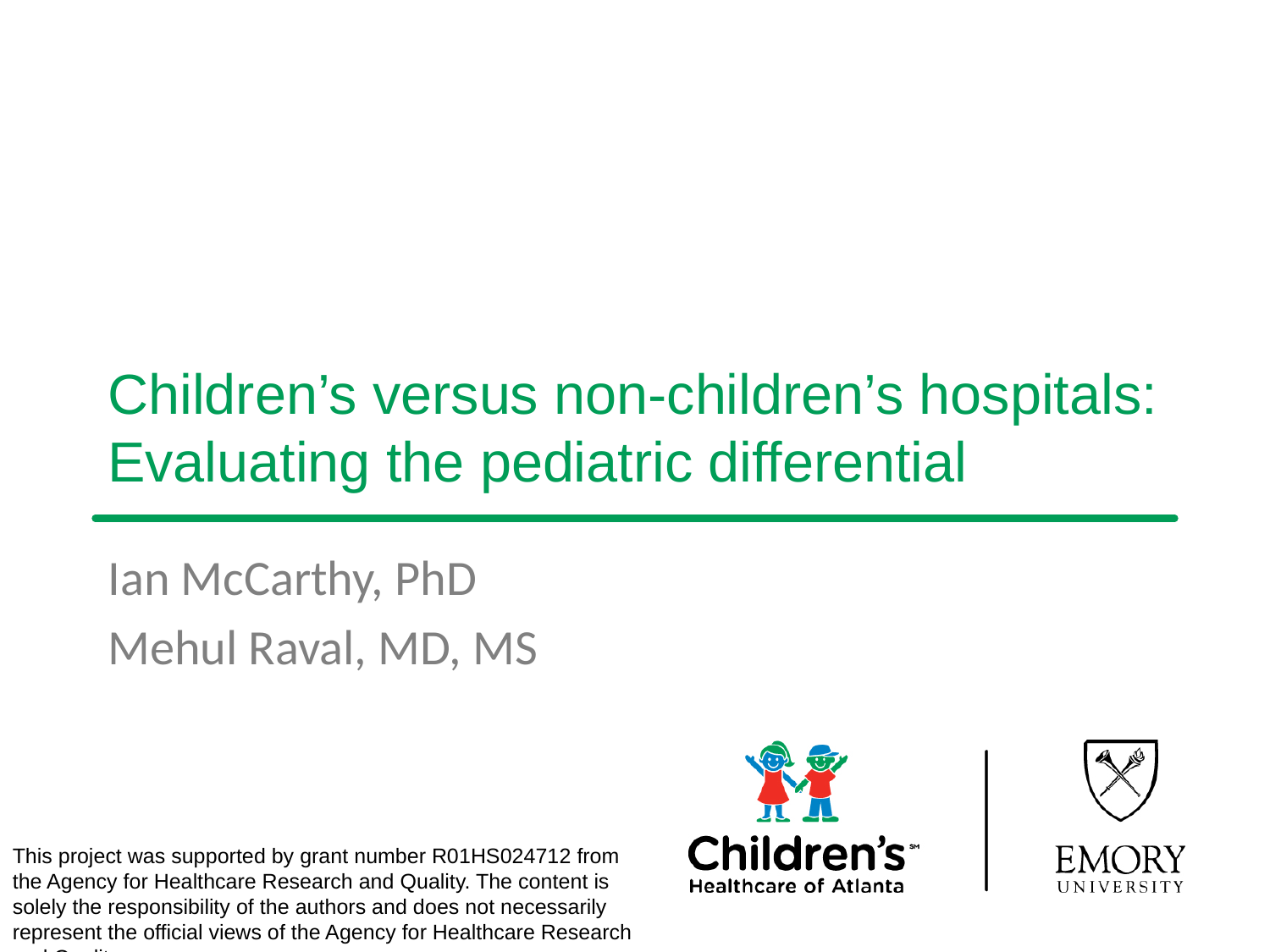

# Children’s versus non-children’s hospitals: Evaluating the pediatric differential
Ian McCarthy, PhD
Mehul Raval, MD, MS

This project was supported by grant number R01HS024712 from the Agency for Healthcare Research and Quality. The content is solely the responsibility of the authors and does not necessarily represent the official views of the Agency for Healthcare Research and Quality.